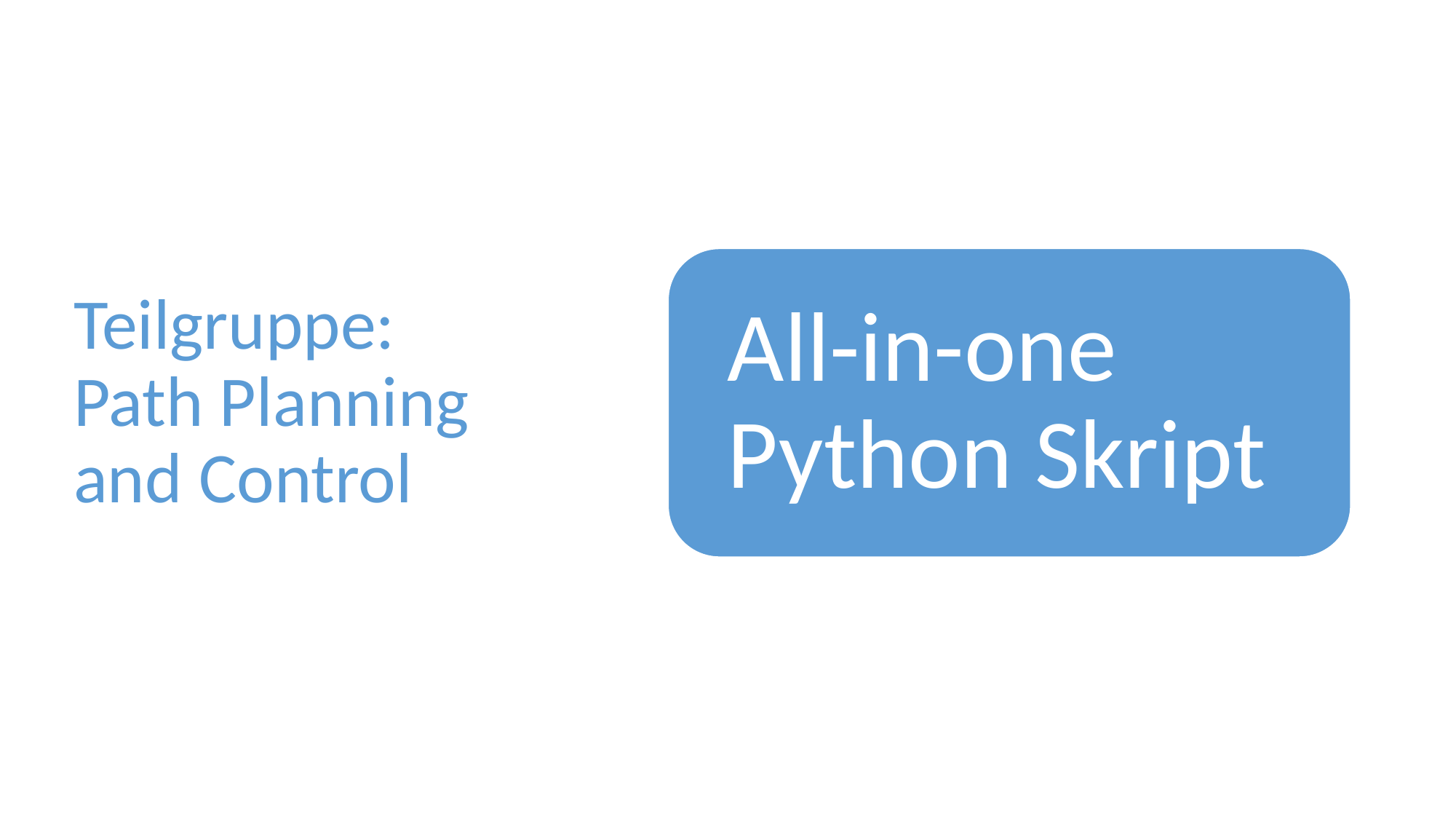

# Teilgruppe: Path Planning and Control
All-in-one Python Skript